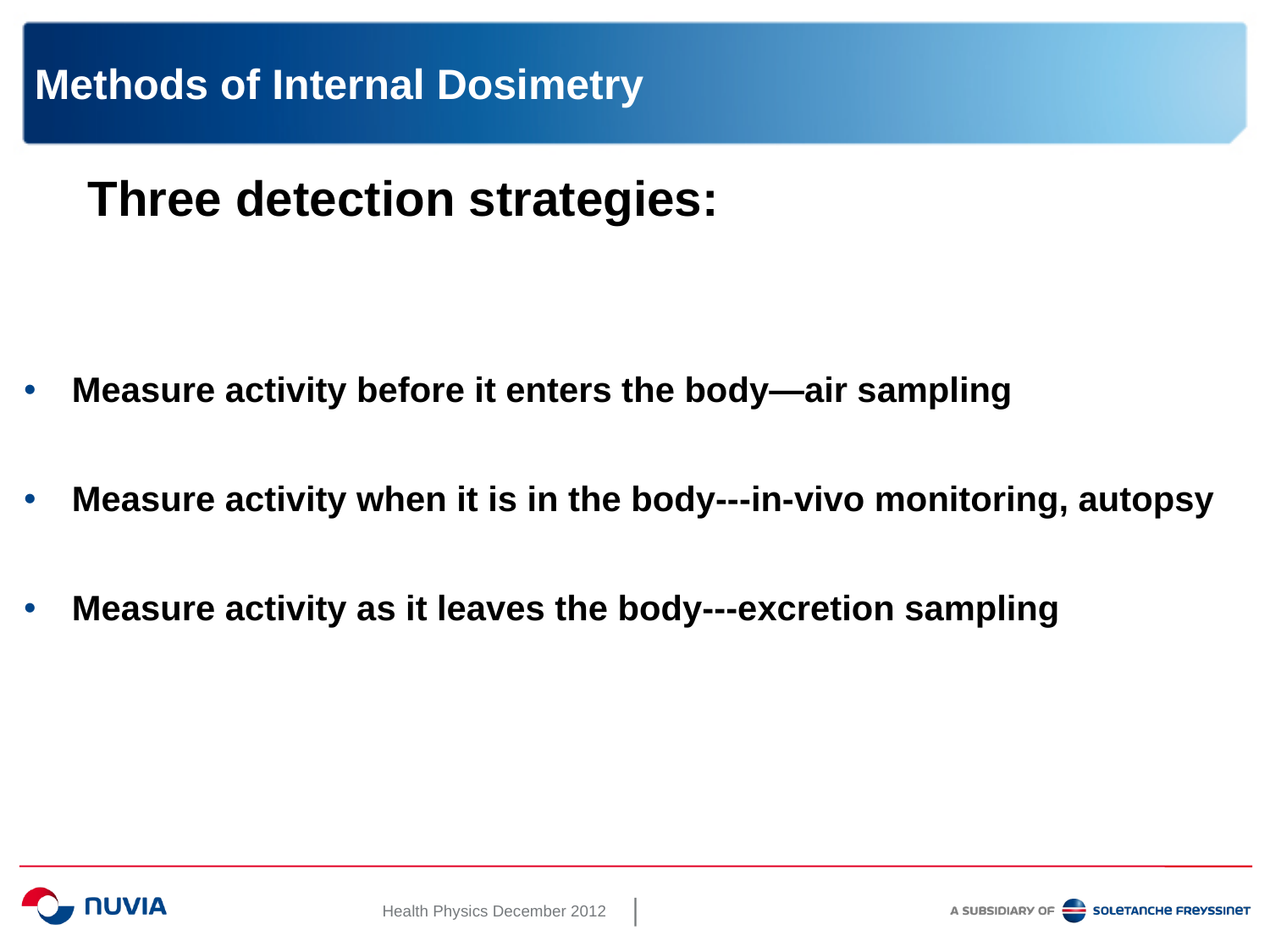

# Methods of Internal Dosimetry
Three detection strategies:

Measure activity before it enters the body—air sampling

Measure activity when it is in the body---in-vivo monitoring, autopsy

Measure activity as it leaves the body---excretion sampling